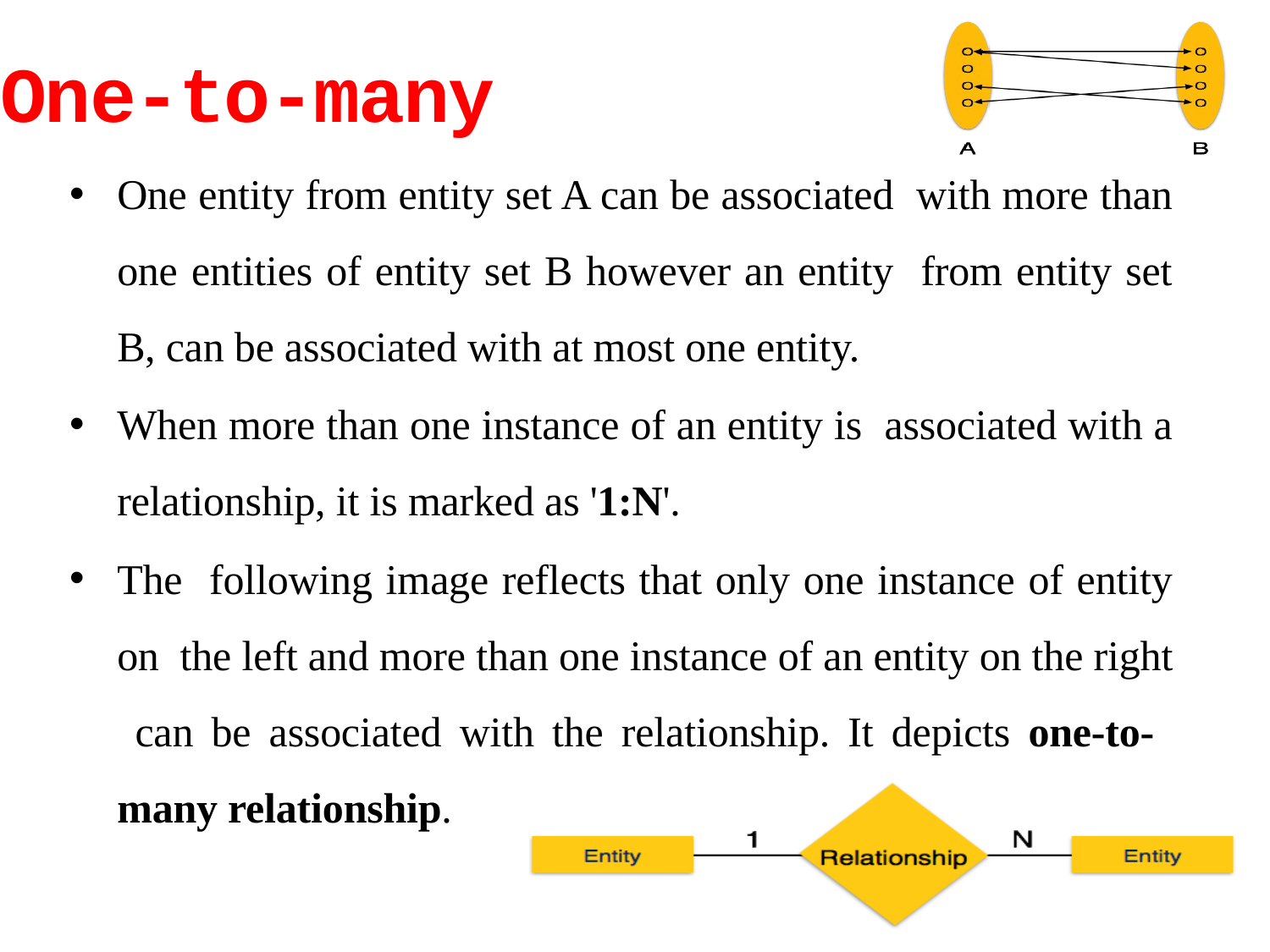

# One-to-many

One entity from entity set A can be associated  with more than one entities of entity set B however an entity  from entity set B, can be associated with at most one entity.
When more than one instance of an entity is  associated with a relationship, it is marked as '1:N'.
The  following image reflects that only one instance of entity on  the left and more than one instance of an entity on the right  can be associated with the relationship. It depicts one-to-  many relationship.